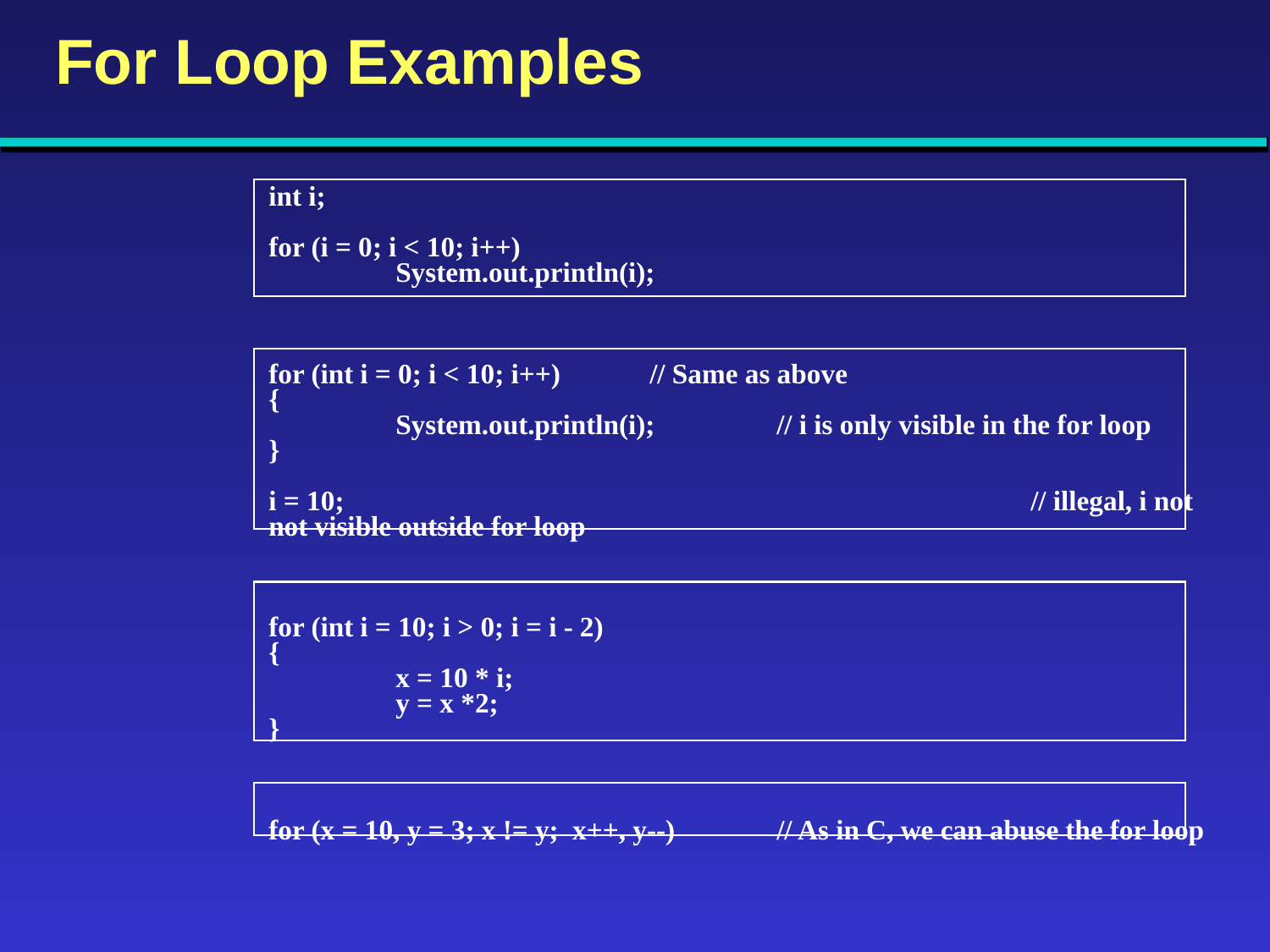

# For Loop Examples
int i;

for (i = 0; i < 10; i++)
	System.out.println(i);

for (int i = 0; i < 10; i++)	// Same as above
{
	System.out.println(i);	// i is only visible in the for loop
}

i = 10;						// illegal, i not not visible outside for loop

for (int i = 10; i > 0; i = i - 2)
{
	x = 10 * i;
	y = x *2;
}

for (x = 10, y = 3; x != y;  x++, y--)	// As in C, we can abuse the for loop